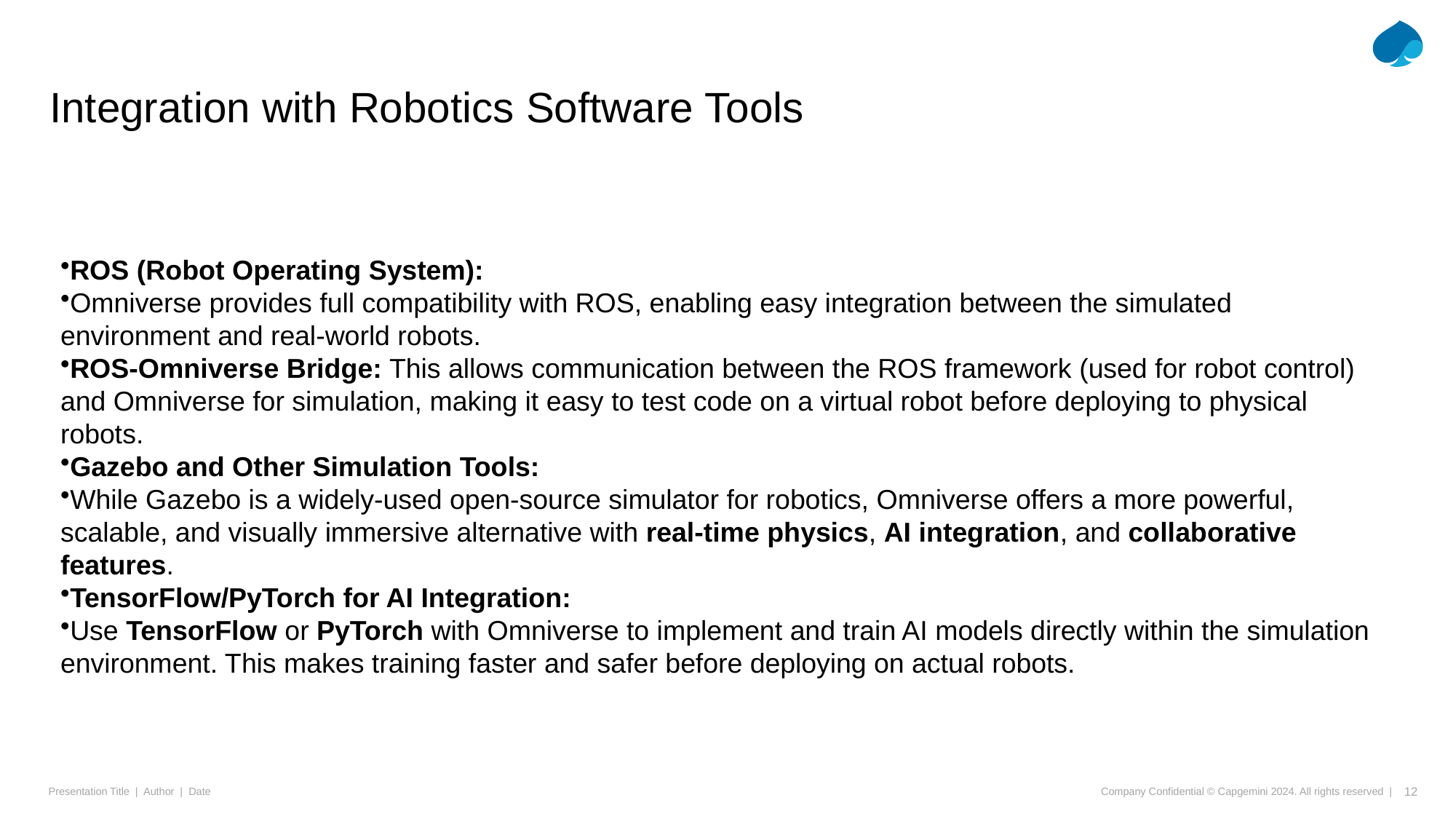

# Integration with Robotics Software Tools
ROS (Robot Operating System):
Omniverse provides full compatibility with ROS, enabling easy integration between the simulated environment and real-world robots.
ROS-Omniverse Bridge: This allows communication between the ROS framework (used for robot control) and Omniverse for simulation, making it easy to test code on a virtual robot before deploying to physical robots.
Gazebo and Other Simulation Tools:
While Gazebo is a widely-used open-source simulator for robotics, Omniverse offers a more powerful, scalable, and visually immersive alternative with real-time physics, AI integration, and collaborative features.
TensorFlow/PyTorch for AI Integration:
Use TensorFlow or PyTorch with Omniverse to implement and train AI models directly within the simulation environment. This makes training faster and safer before deploying on actual robots.